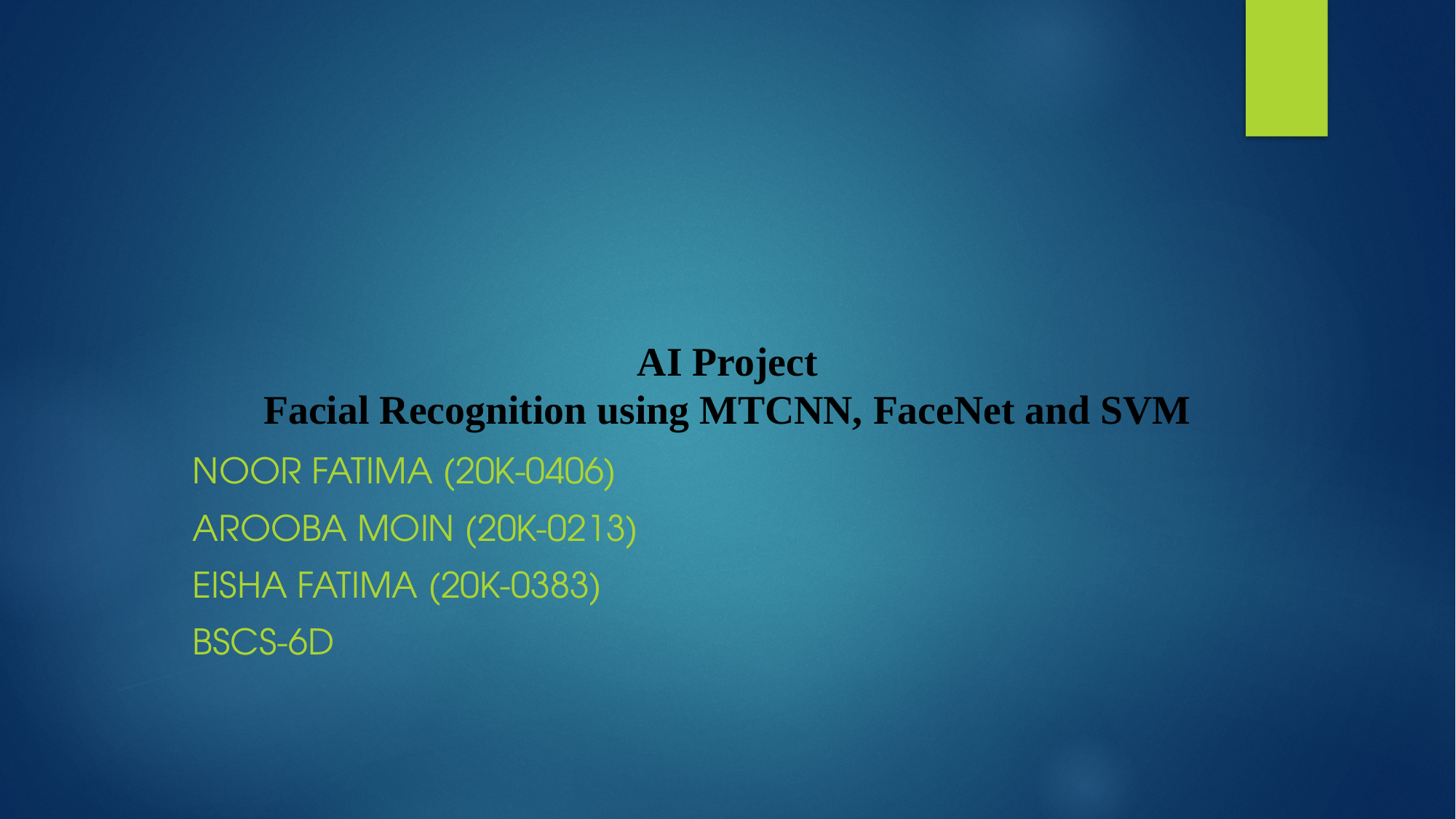

# AI Project Facial Recognition using MTCNN, FaceNet and SVM
Noor Fatima (20K-0406)
Arooba Moin (20K-0213)
Eisha Fatima (20K-0383)
BSCS-6D